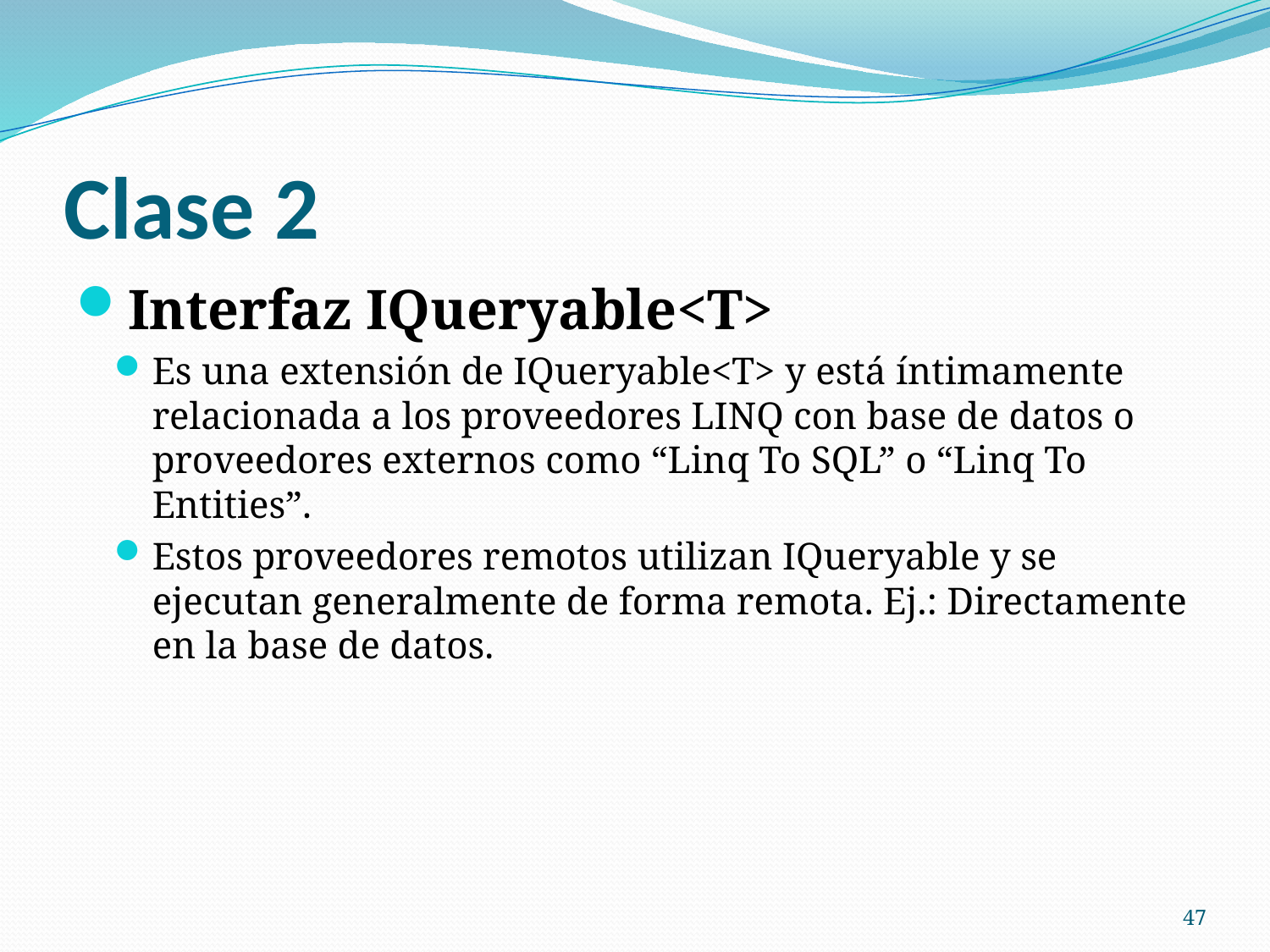

# Clase 2
Interfaz IQueryable<T>
Es una extensión de IQueryable<T> y está íntimamente relacionada a los proveedores LINQ con base de datos o proveedores externos como “Linq To SQL” o “Linq To Entities”.
Estos proveedores remotos utilizan IQueryable y se ejecutan generalmente de forma remota. Ej.: Directamente en la base de datos.
47